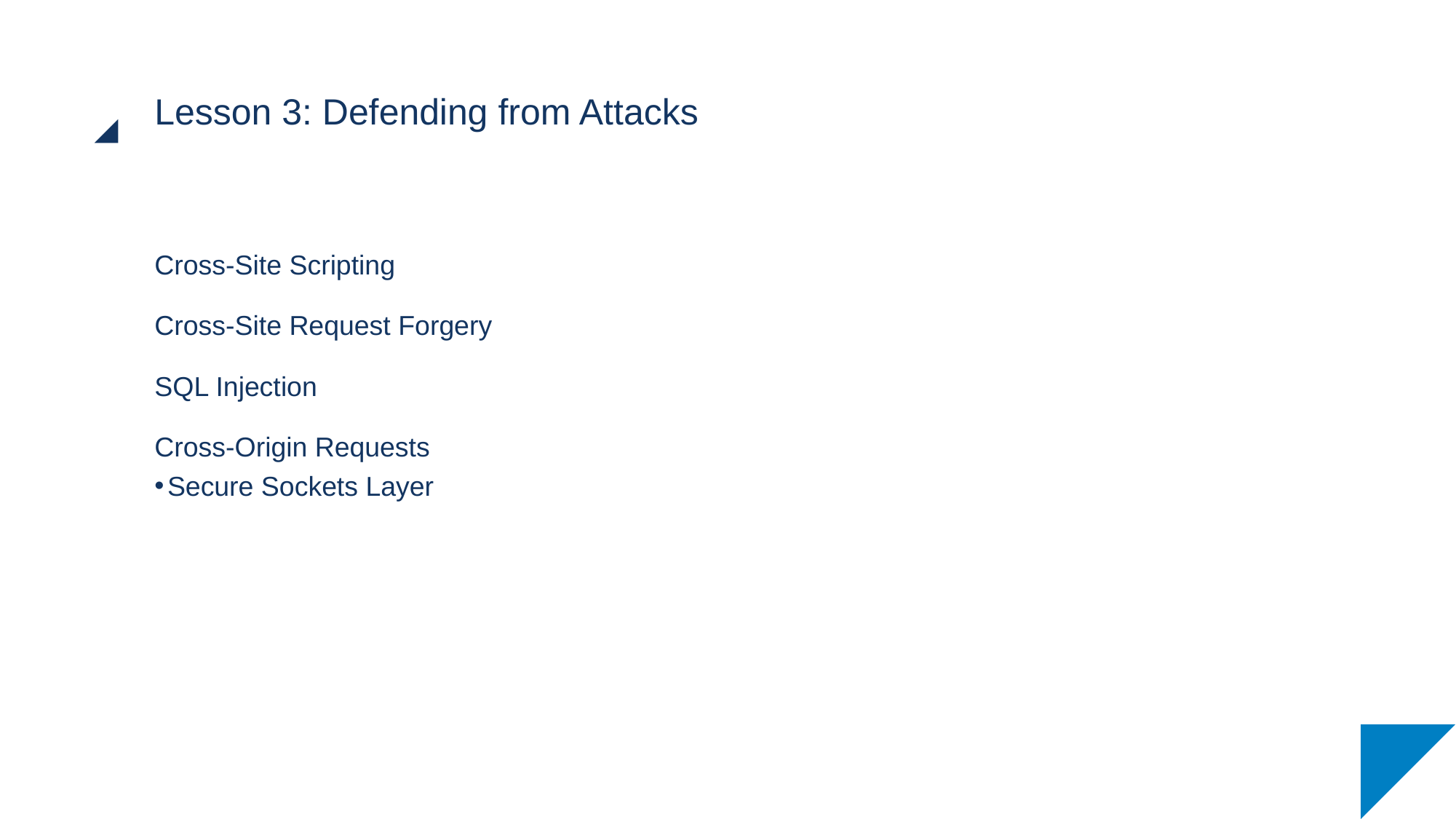

# Lesson 3: Defending from Attacks
Cross-Site Scripting
Cross-Site Request Forgery
SQL Injection
Cross-Origin Requests
Secure Sockets Layer